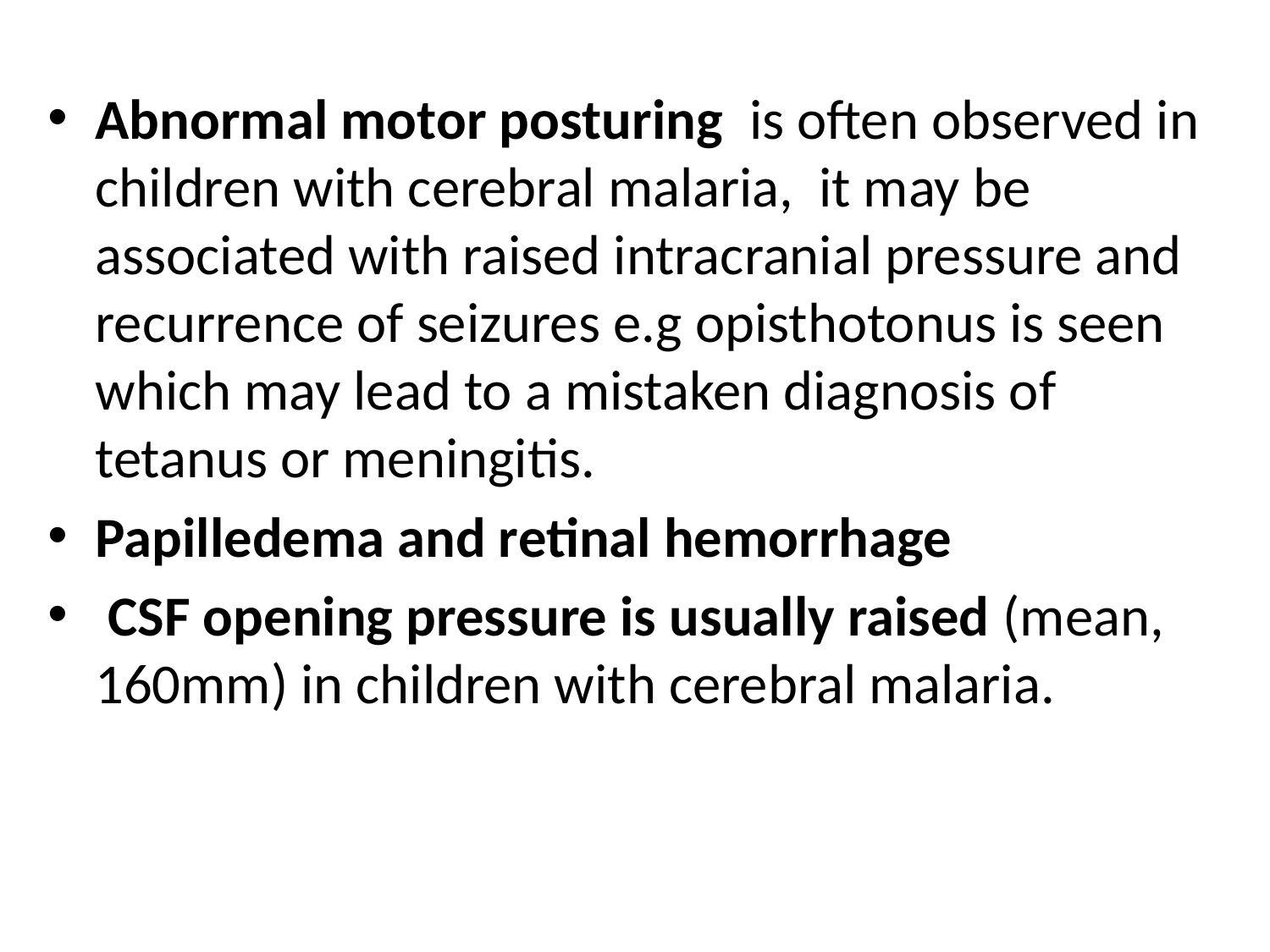

Abnormal motor posturing  is often observed in children with cerebral malaria,  it may be associated with raised intracranial pressure and recurrence of seizures e.g opisthotonus is seen which may lead to a mistaken diagnosis of tetanus or meningitis.
Papilledema and retinal hemorrhage
 CSF opening pressure is usually raised (mean, 160mm) in children with cerebral malaria.